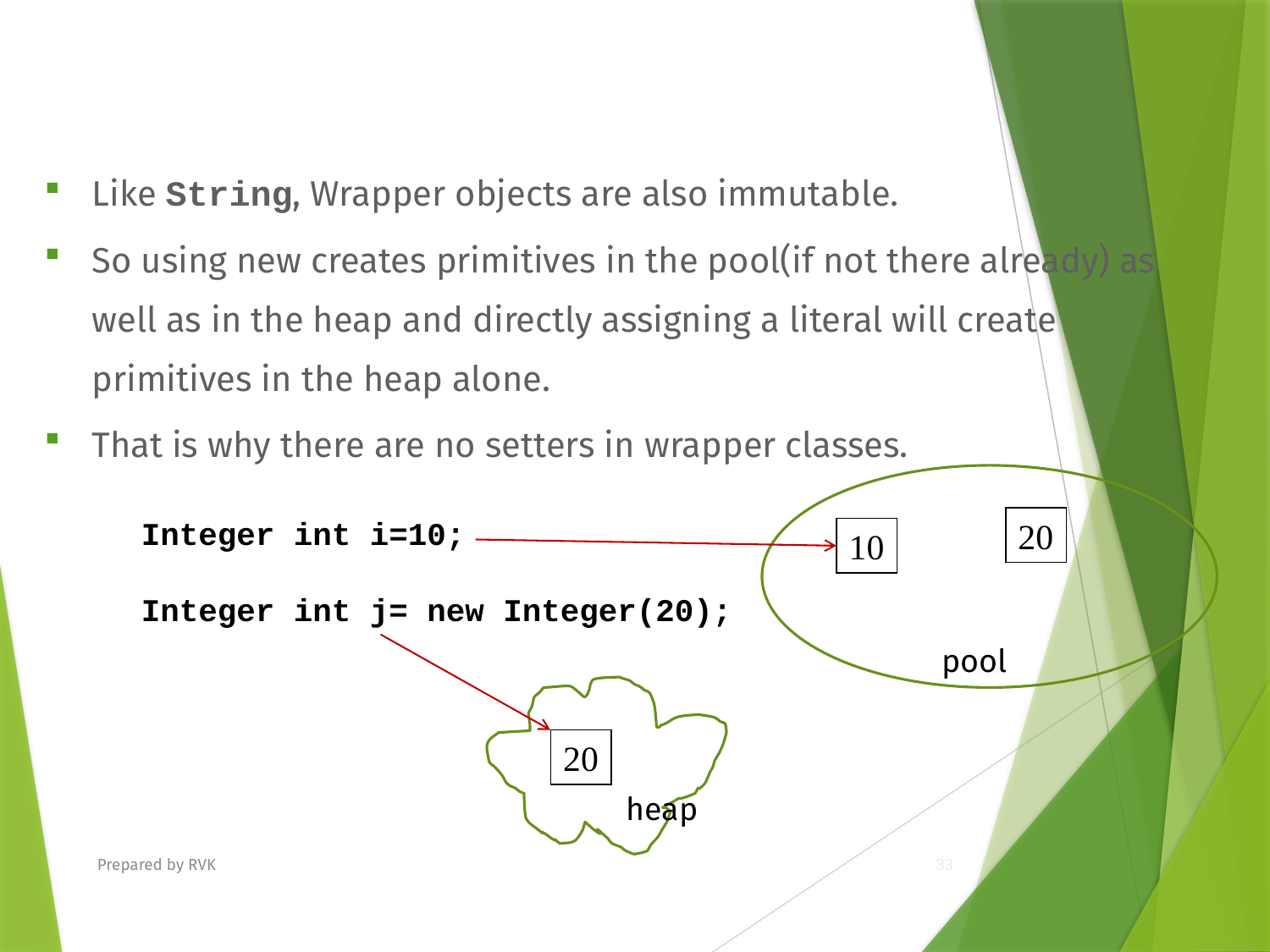

Immutability
Like String, Wrapper objects are also immutable.
So using new creates primitives in the pool(if not there already) as well as in the heap and directly assigning a literal will create primitives in the heap alone.
That is why there are no setters in wrapper classes.

Integer int i=10;

Integer int j= new Integer(20);
20
10
pool

20
heap
Prepared by RVK
33